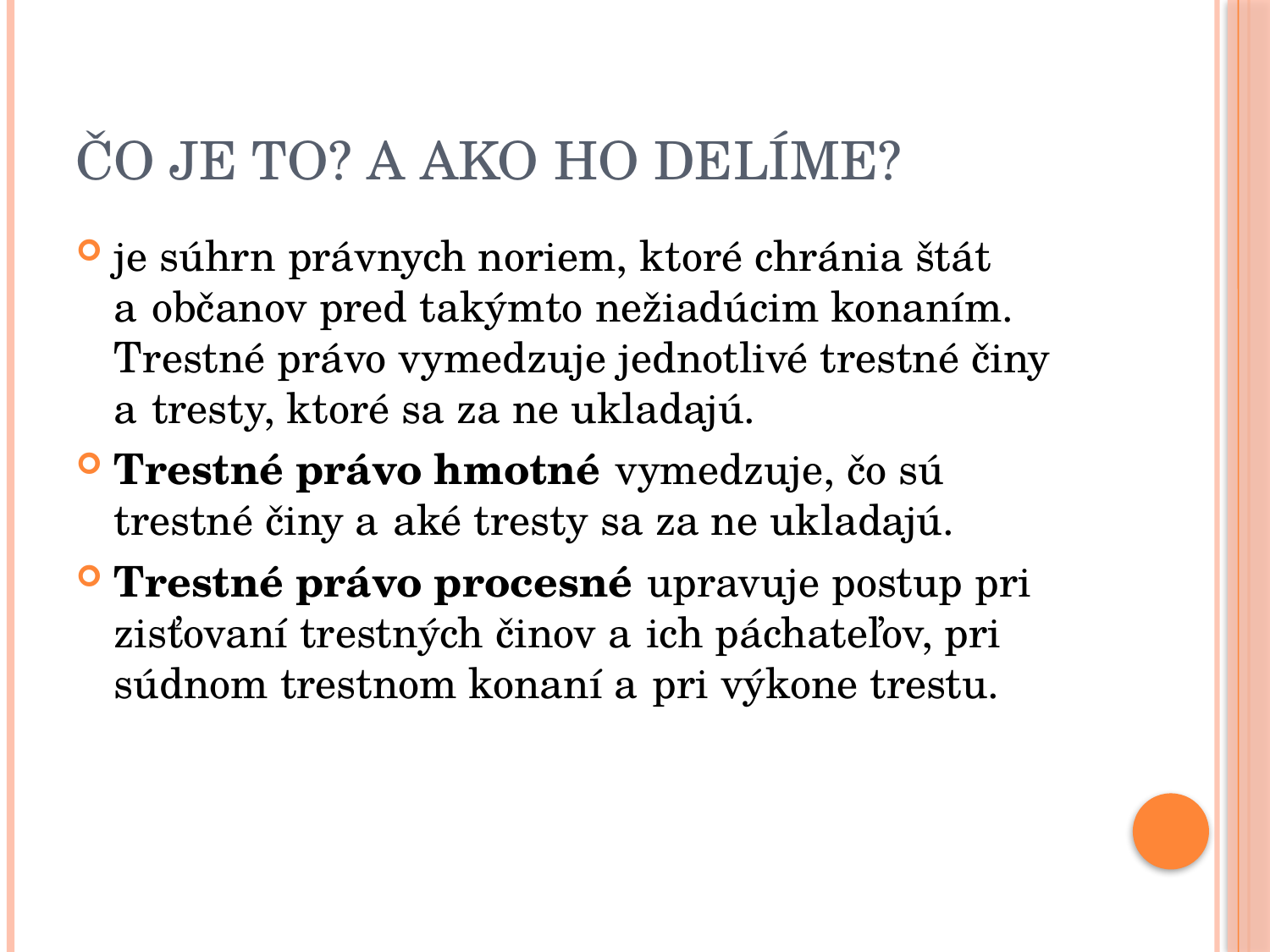

# Čo je to? A ako ho delíme?
je súhrn právnych noriem, ktoré chránia štát a občanov pred takýmto nežiadúcim konaním. Trestné právo vymedzuje jednotlivé trestné činy a tresty, ktoré sa za ne ukladajú.
Trestné právo hmotné vymedzuje, čo sú trestné činy a aké tresty sa za ne ukladajú.
Trestné právo procesné upravuje postup pri zisťovaní trestných činov a ich páchateľov, pri súdnom trestnom konaní a pri výkone trestu.